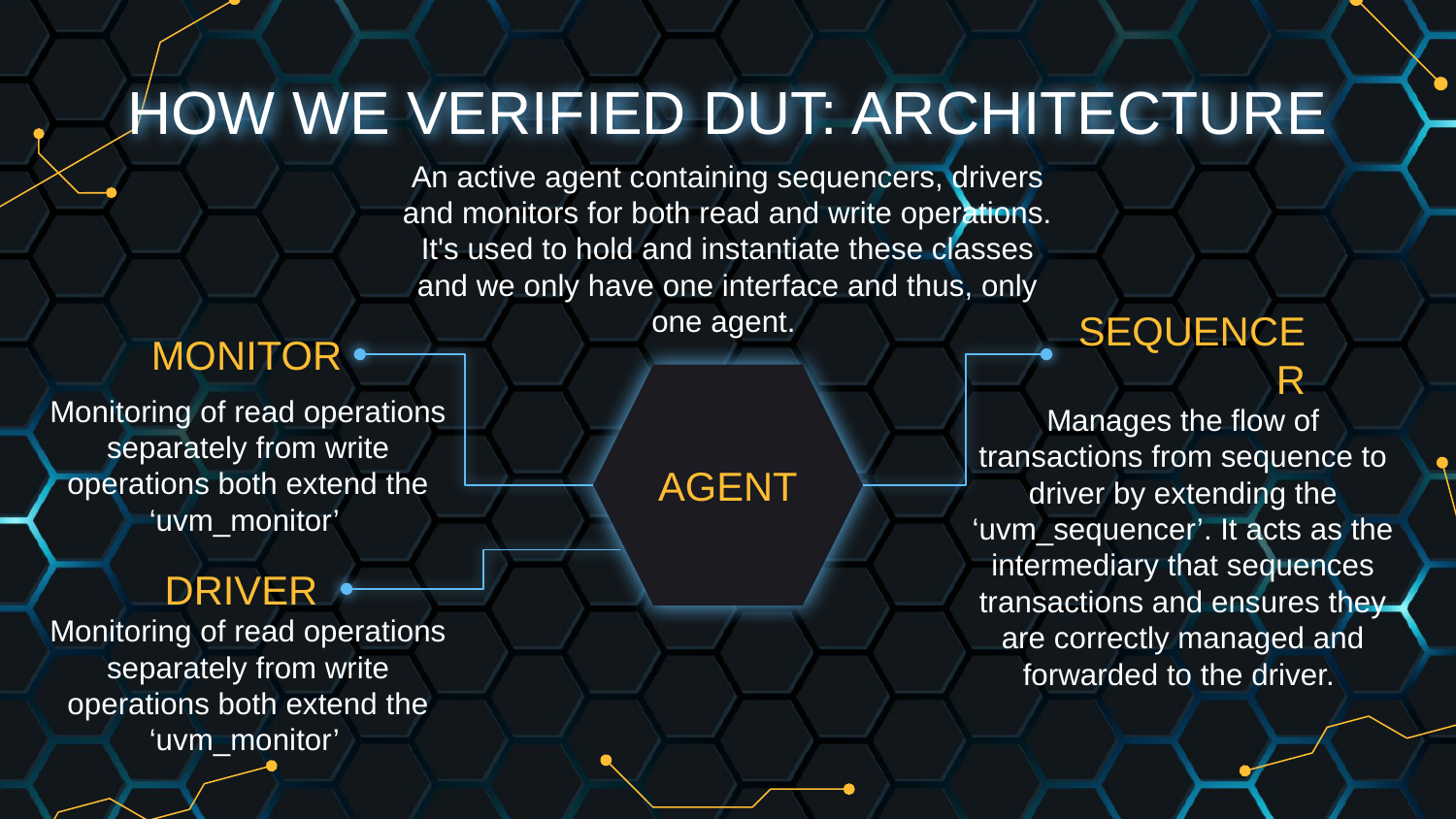

# HOW WE VERIFIED DUT: ARCHITECTURE
An active agent containing sequencers, drivers and monitors for both read and write operations. It's used to hold and instantiate these classes and we only have one interface and thus, only one agent.
MONITOR
SEQUENCER

Monitoring of read operations separately from write operations both extend the ‘uvm_monitor’
Manages the flow of transactions from sequence to driver by extending the ‘uvm_sequencer’. It acts as the intermediary that sequences transactions and ensures they are correctly managed and forwarded to the driver.

AGENT
DRIVER
Monitoring of read operations separately from write operations both extend the ‘uvm_monitor’